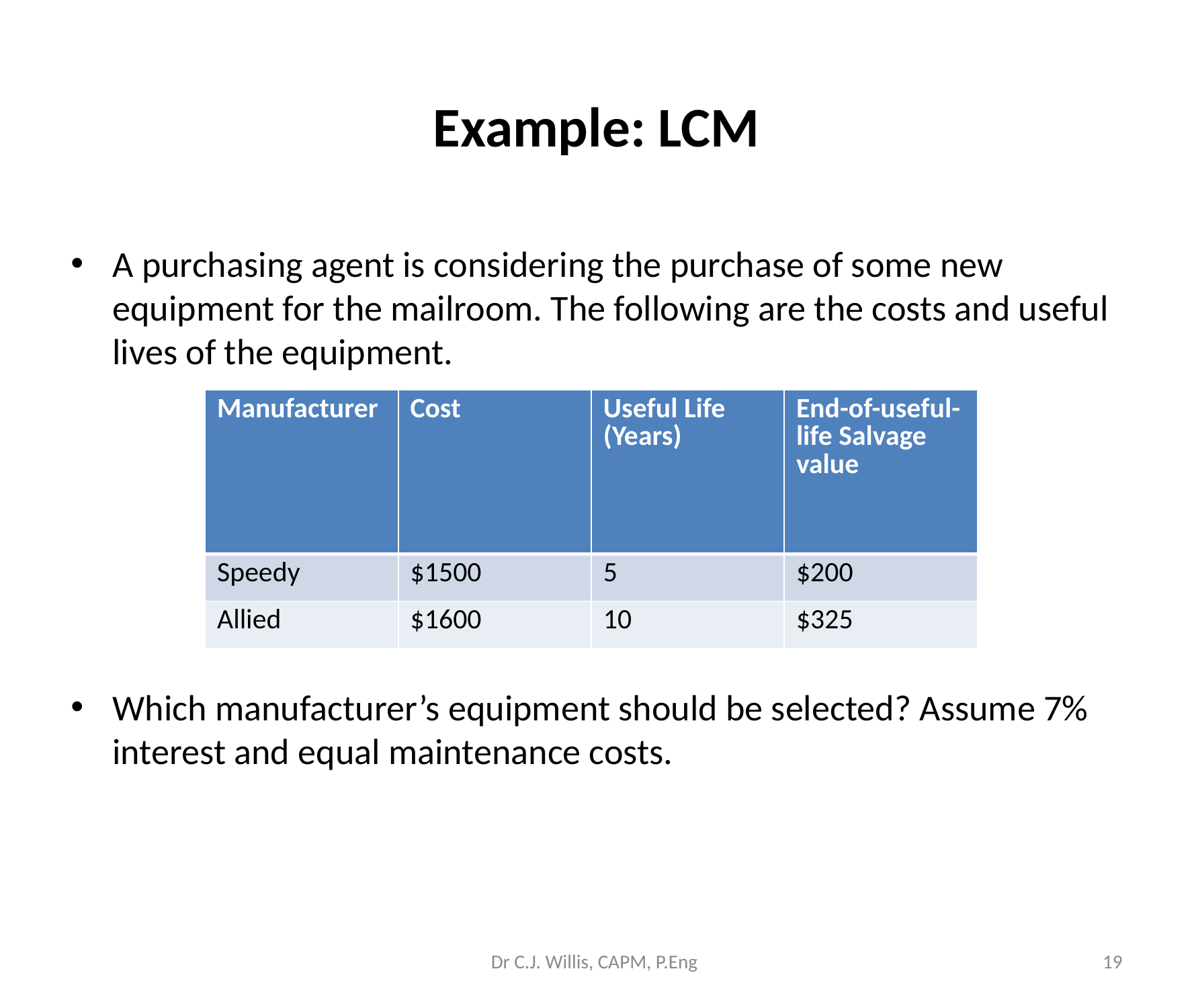

# Example: LCM
A purchasing agent is considering the purchase of some new equipment for the mailroom. The following are the costs and useful lives of the equipment.

Which manufacturer’s equipment should be selected? Assume 7% interest and equal maintenance costs.

| Manufacturer | Cost | Useful Life (Years) | End-of-useful-life Salvage value |
| --- | --- | --- | --- |
| Speedy | $1500 | 5 | $200 |
| Allied | $1600 | 10 | $325 |
Dr C.J. Willis, CAPM, P.Eng
19